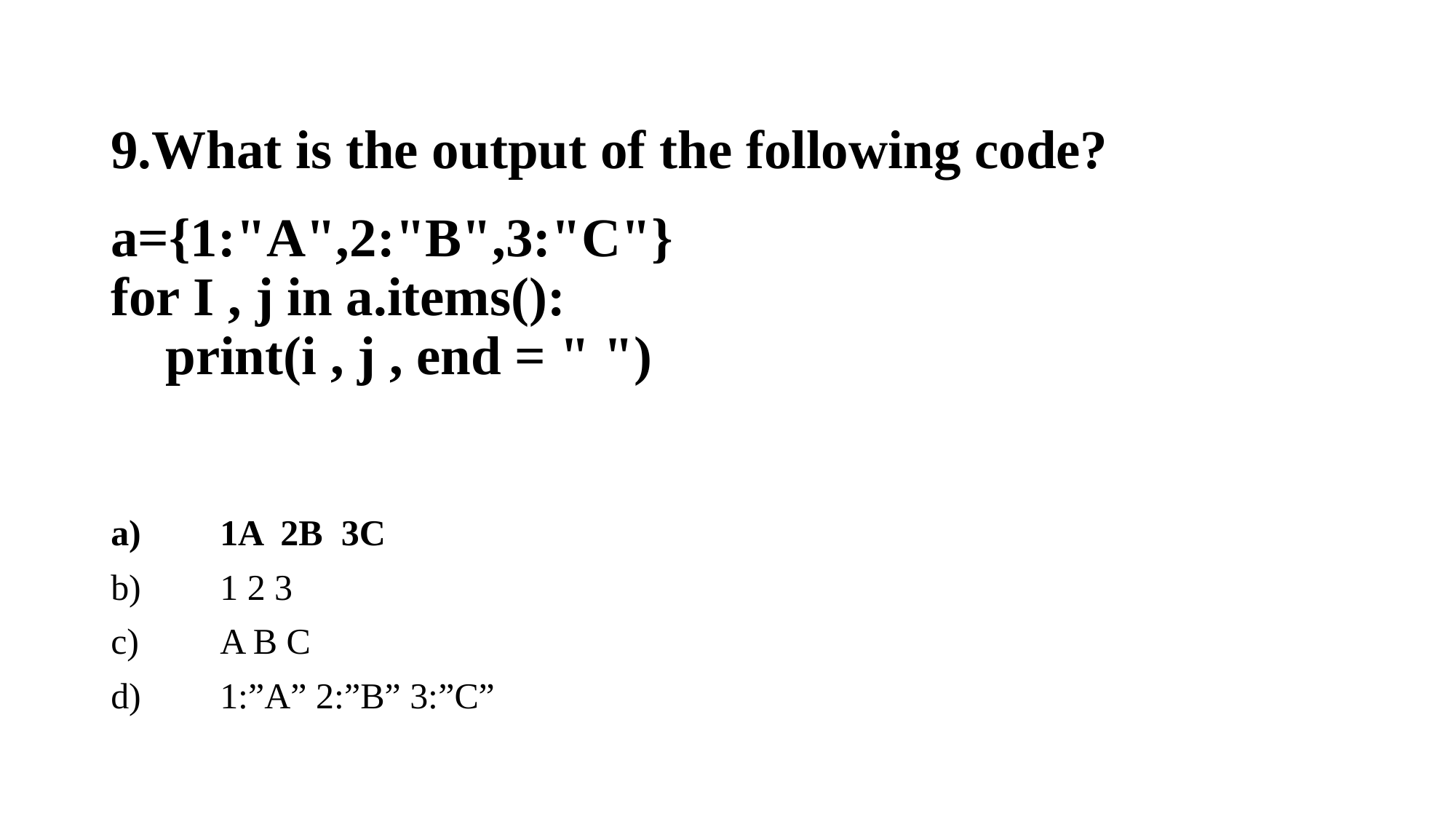

9.What is the output of the following code?
a={1:"A",2:"B",3:"C"}
for I , j in a.items():
    print(i , j , end = " ")
a)	1A  2B  3C
b)	1 2 3
c)	A B C
d)	1:”A” 2:”B” 3:”C”